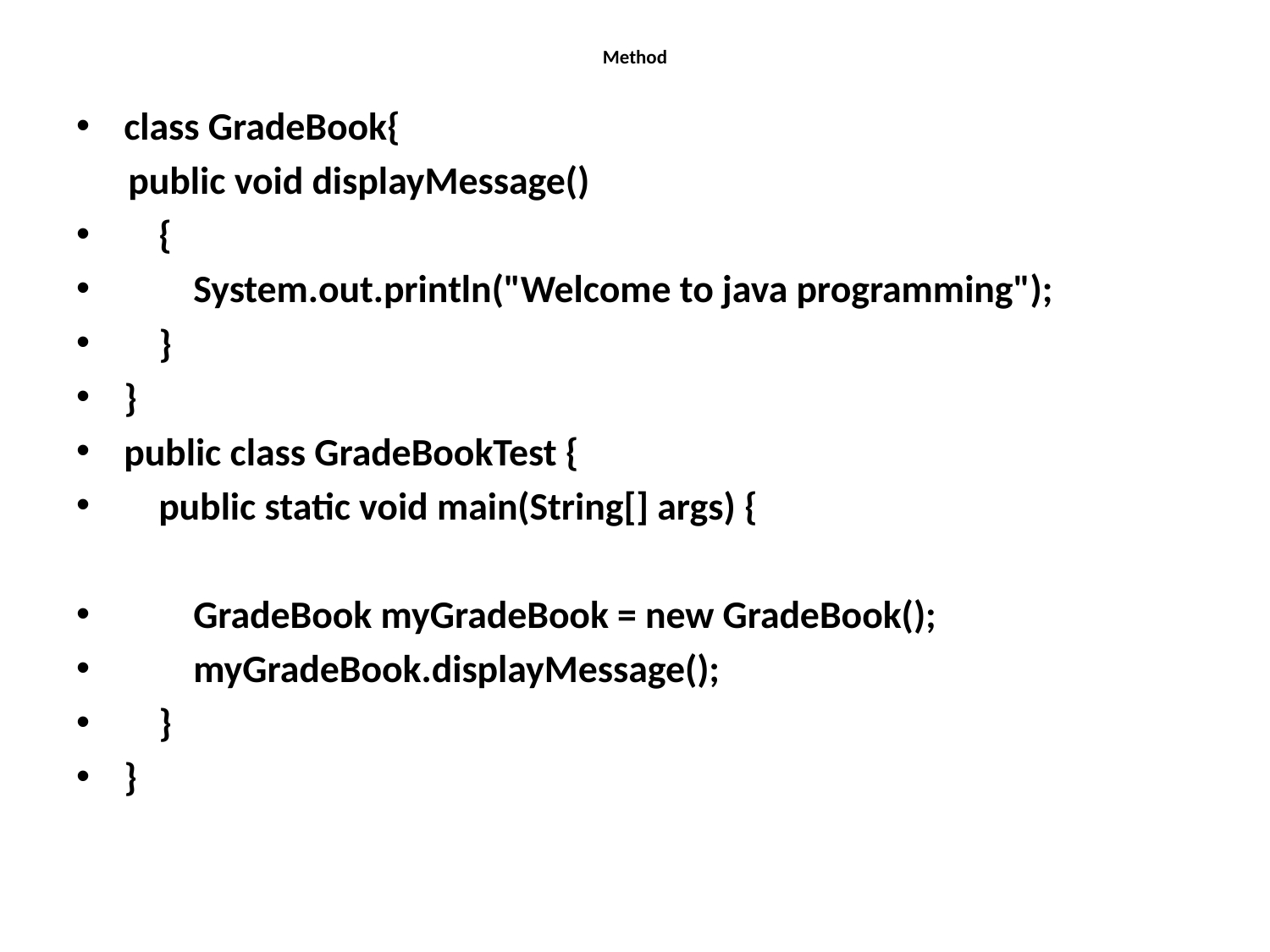

# Method
class GradeBook{
      public void displayMessage()
    {
        System.out.println("Welcome to java programming");
    }
}
public class GradeBookTest {
    public static void main(String[] args) {

        GradeBook myGradeBook = new GradeBook();
        myGradeBook.displayMessage();
    }
}